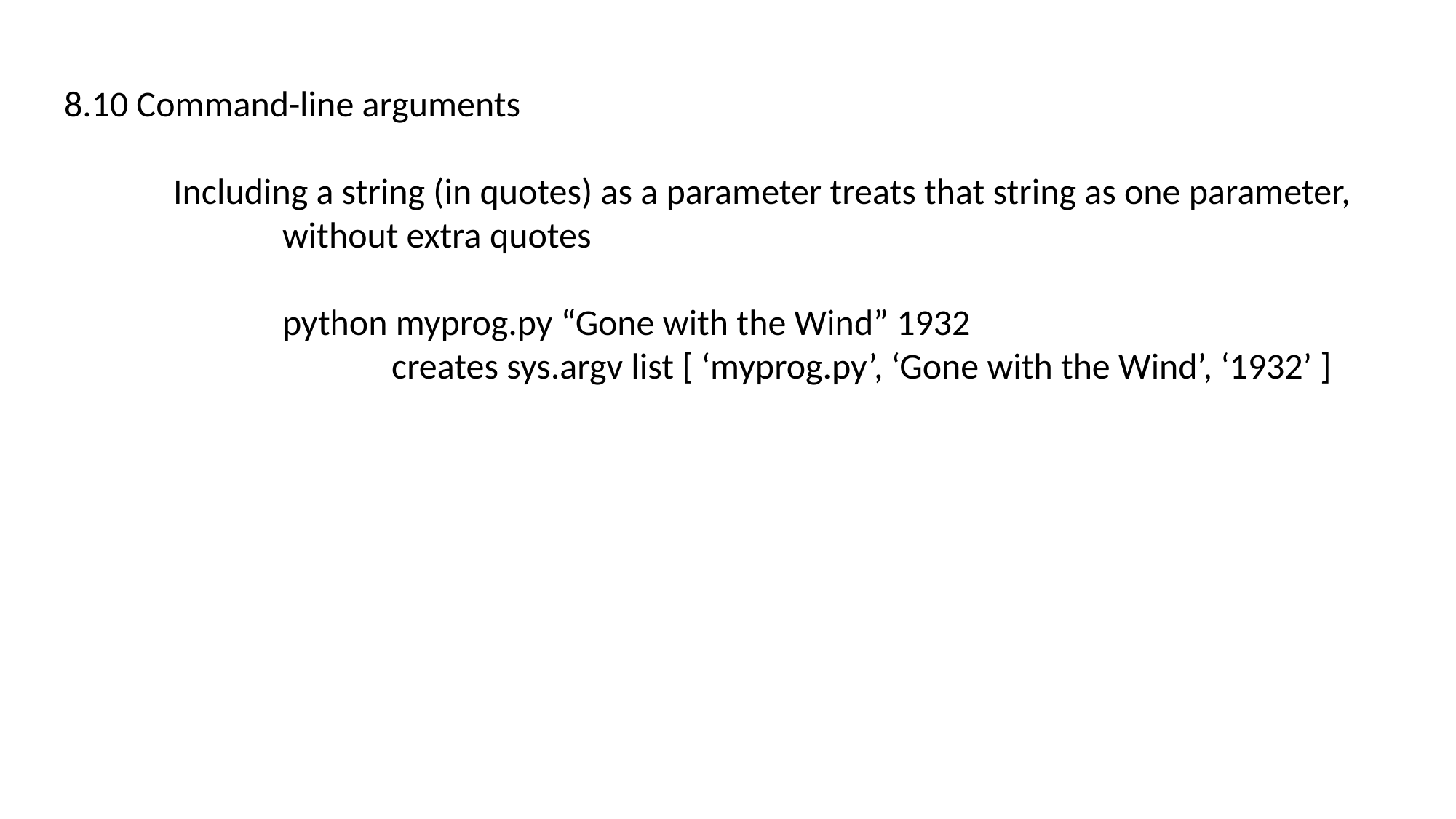

8.10 Command-line arguments

	Including a string (in quotes) as a parameter treats that string as one parameter,
		without extra quotes

		python myprog.py “Gone with the Wind” 1932
			creates sys.argv list [ ‘myprog.py’, ‘Gone with the Wind’, ‘1932’ ]